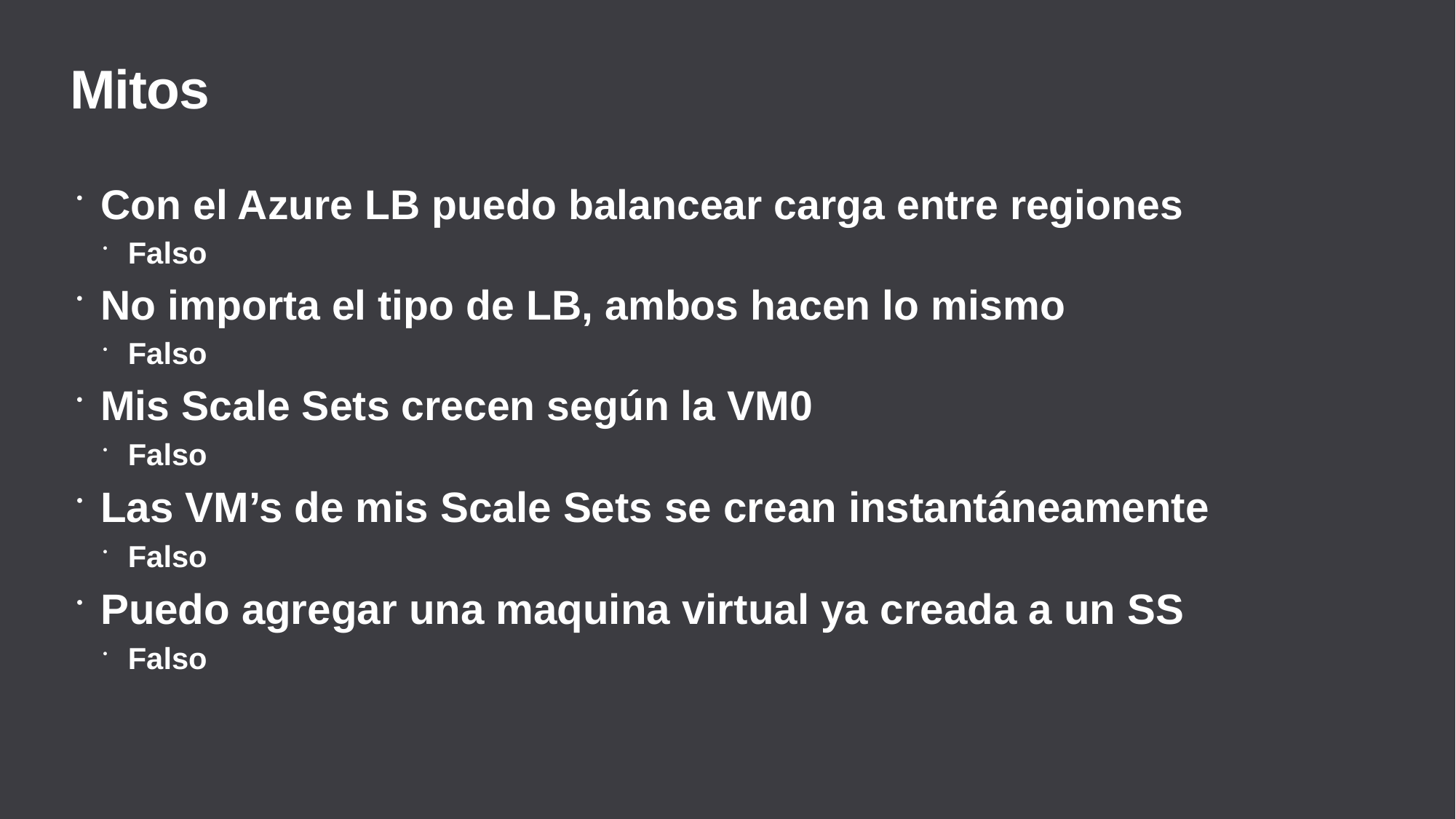

# Mitos
Con el Azure LB puedo balancear carga entre regiones
Falso
No importa el tipo de LB, ambos hacen lo mismo
Falso
Mis Scale Sets crecen según la VM0
Falso
Las VM’s de mis Scale Sets se crean instantáneamente
Falso
Puedo agregar una maquina virtual ya creada a un SS
Falso